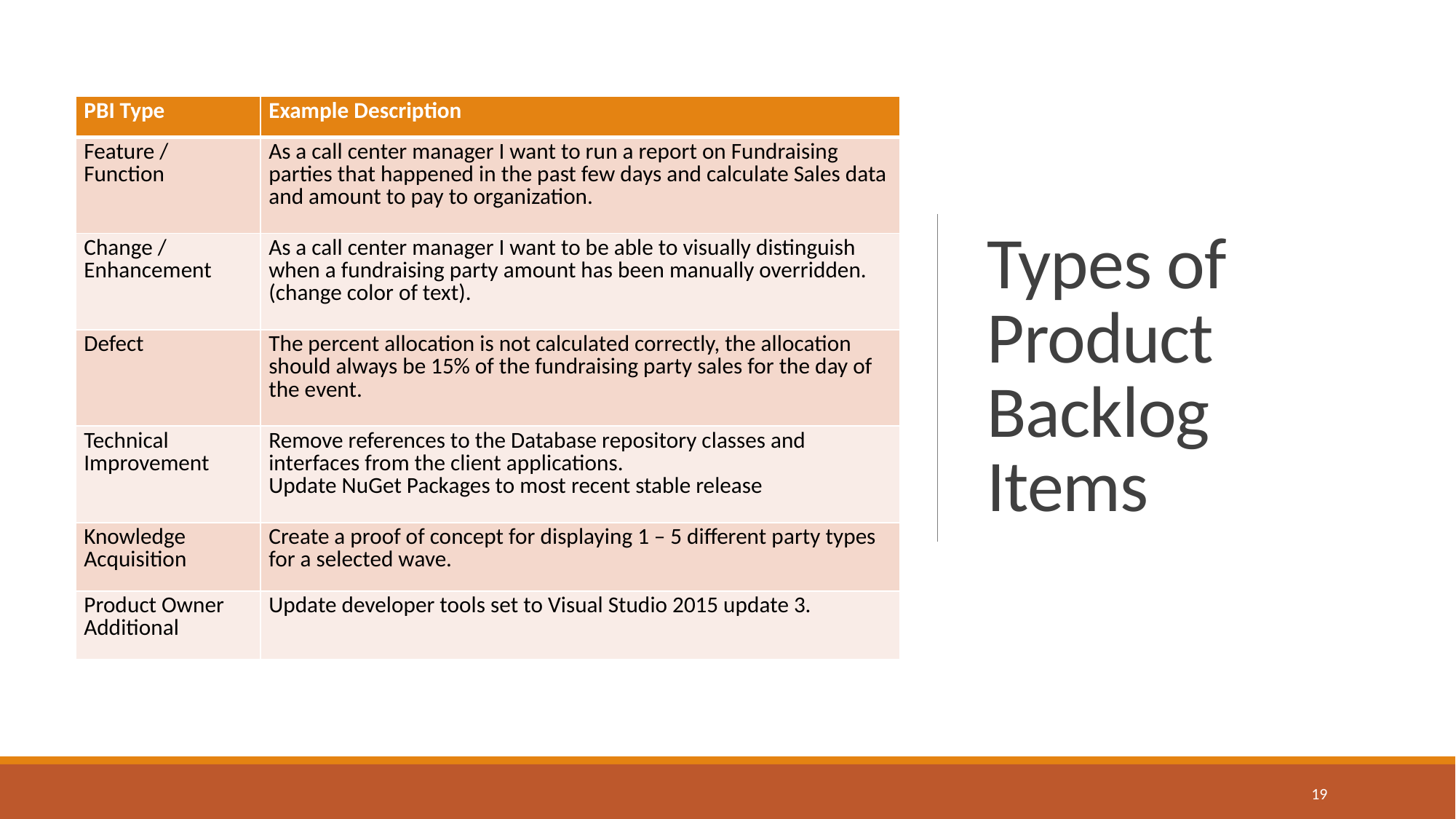

# Types of Product Backlog Items
| PBI Type | Example Description |
| --- | --- |
| Feature / Function | As a call center manager I want to run a report on Fundraising parties that happened in the past few days and calculate Sales data and amount to pay to organization. |
| Change / Enhancement | As a call center manager I want to be able to visually distinguish when a fundraising party amount has been manually overridden. (change color of text). |
| Defect | The percent allocation is not calculated correctly, the allocation should always be 15% of the fundraising party sales for the day of the event. |
| Technical Improvement | Remove references to the Database repository classes and interfaces from the client applications. Update NuGet Packages to most recent stable release |
| Knowledge Acquisition | Create a proof of concept for displaying 1 – 5 different party types for a selected wave. |
| Product Owner Additional | Update developer tools set to Visual Studio 2015 update 3. |

19